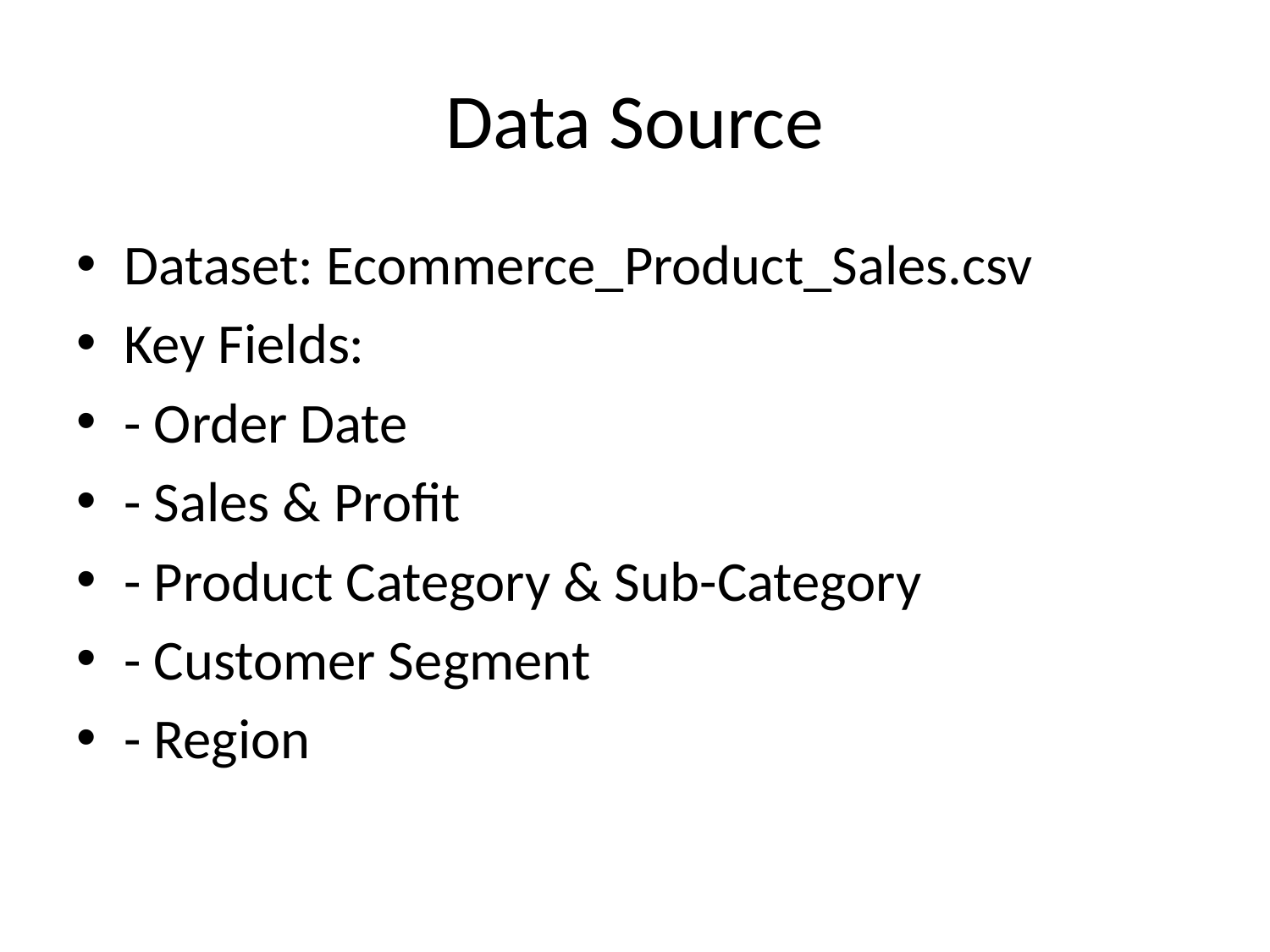

# Data Source
Dataset: Ecommerce_Product_Sales.csv
Key Fields:
- Order Date
- Sales & Profit
- Product Category & Sub-Category
- Customer Segment
- Region